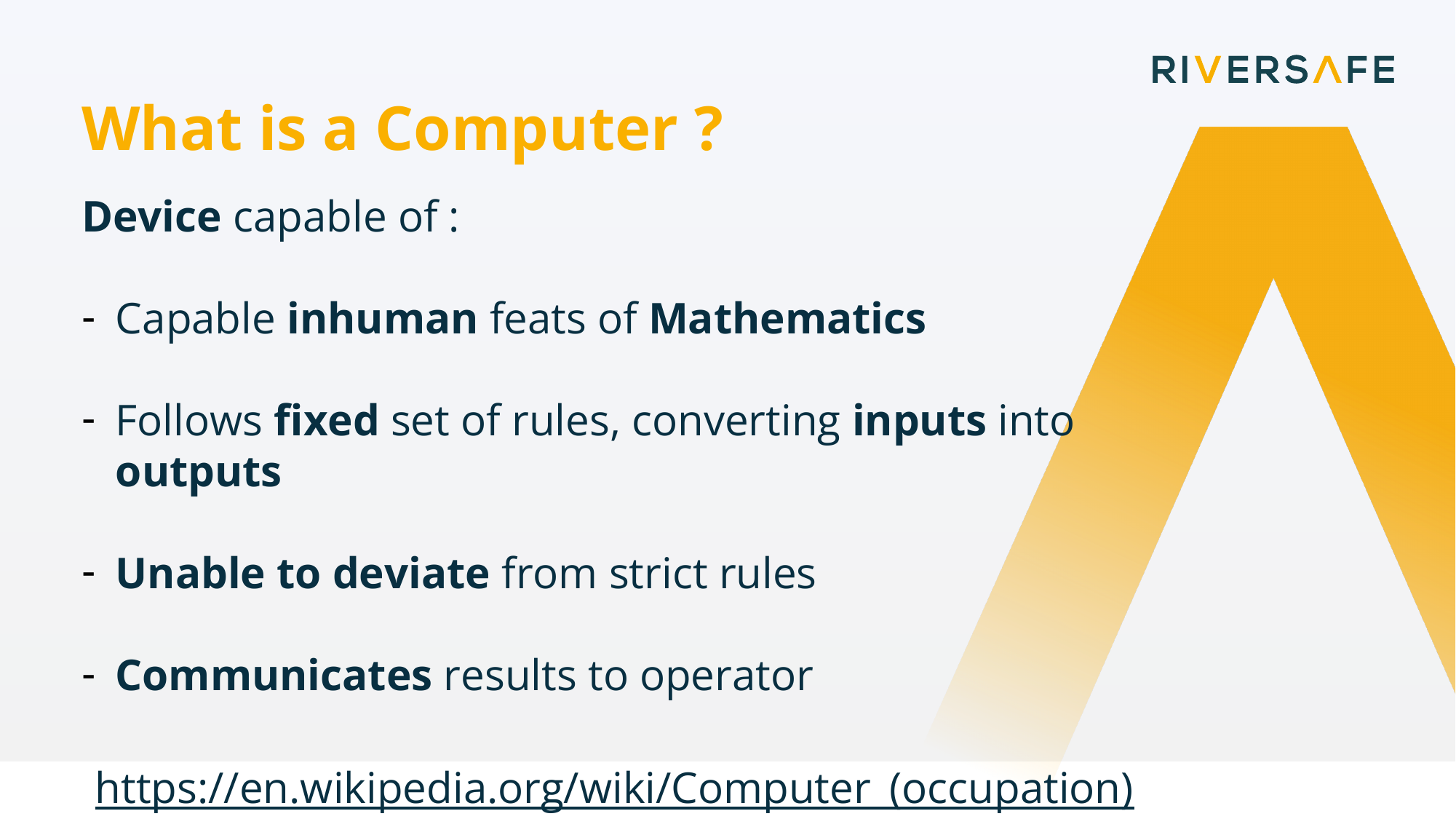

What is a Computer ?
Device capable of :

Capable inhuman feats of Mathematics
Follows fixed set of rules, converting inputs into outputs
Unable to deviate from strict rules
Communicates results to operator
https://en.wikipedia.org/wiki/Computer_(occupation)